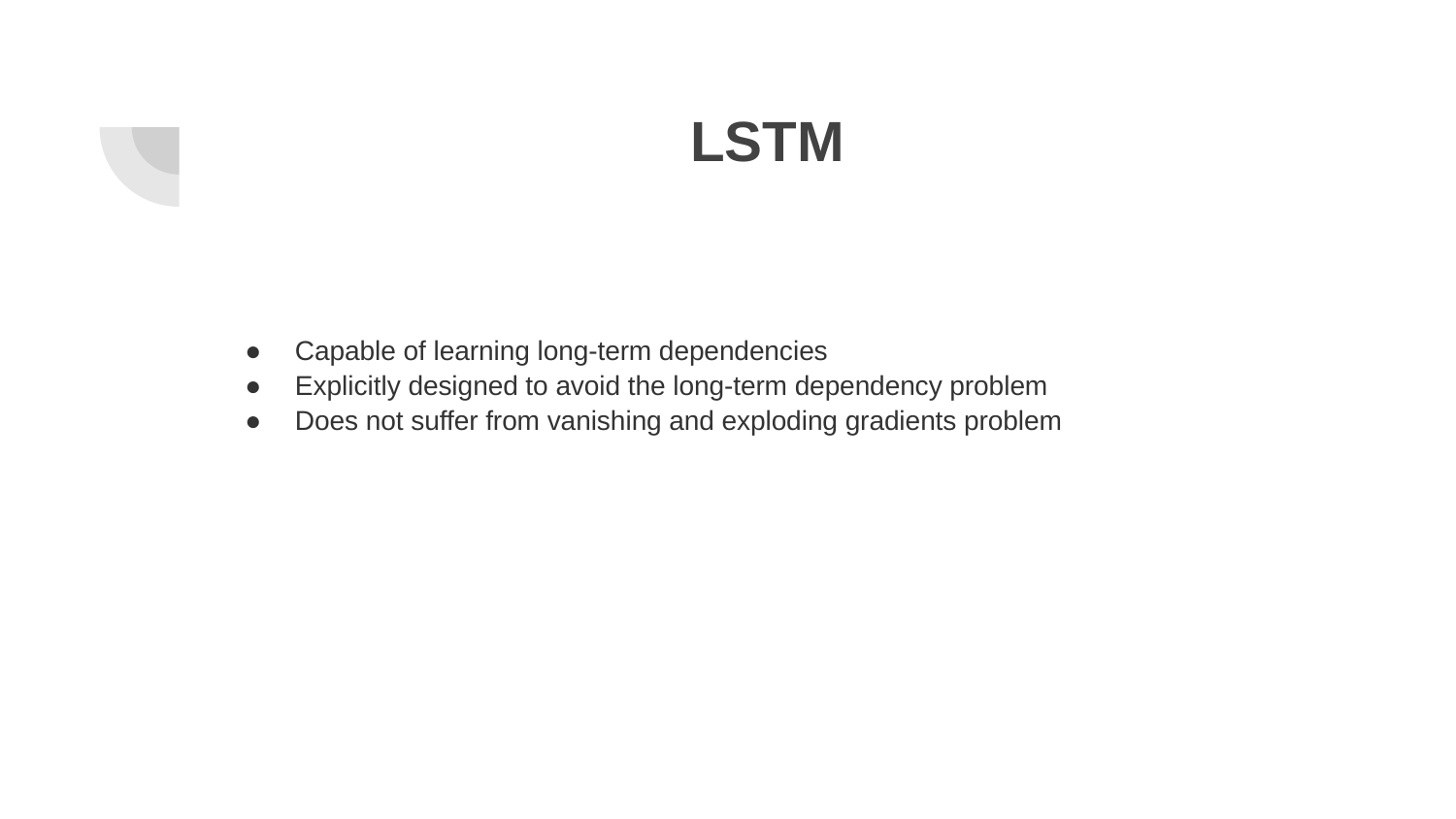

# LSTM
Capable of learning long-term dependencies
Explicitly designed to avoid the long-term dependency problem
Does not suffer from vanishing and exploding gradients problem